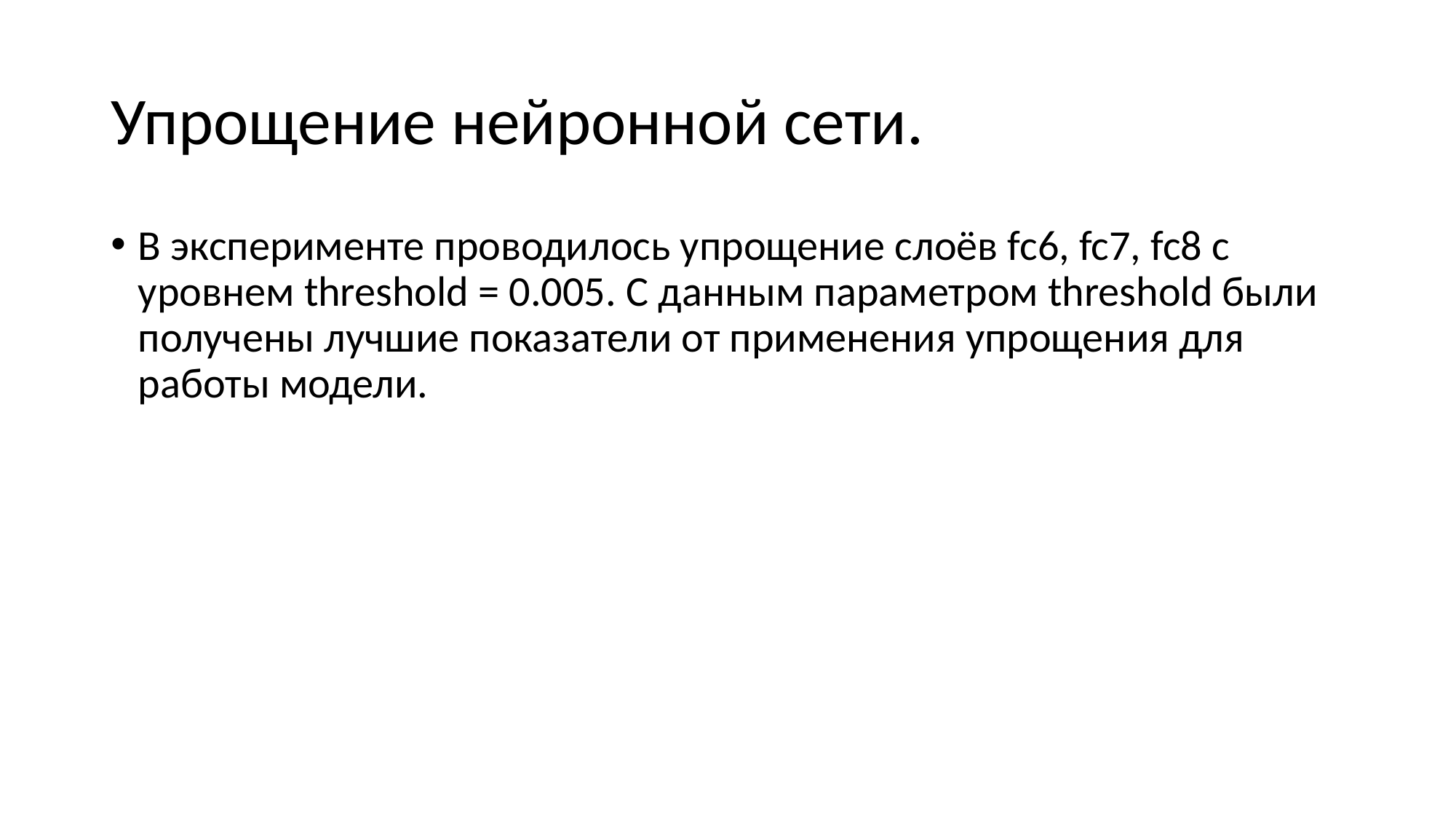

# Упрощение нейронной сети.
В эксперименте проводилось упрощение слоёв fc6, fc7, fc8 с уровнем threshold = 0.005. С данным параметром threshold были получены лучшие показатели от применения упрощения для работы модели.